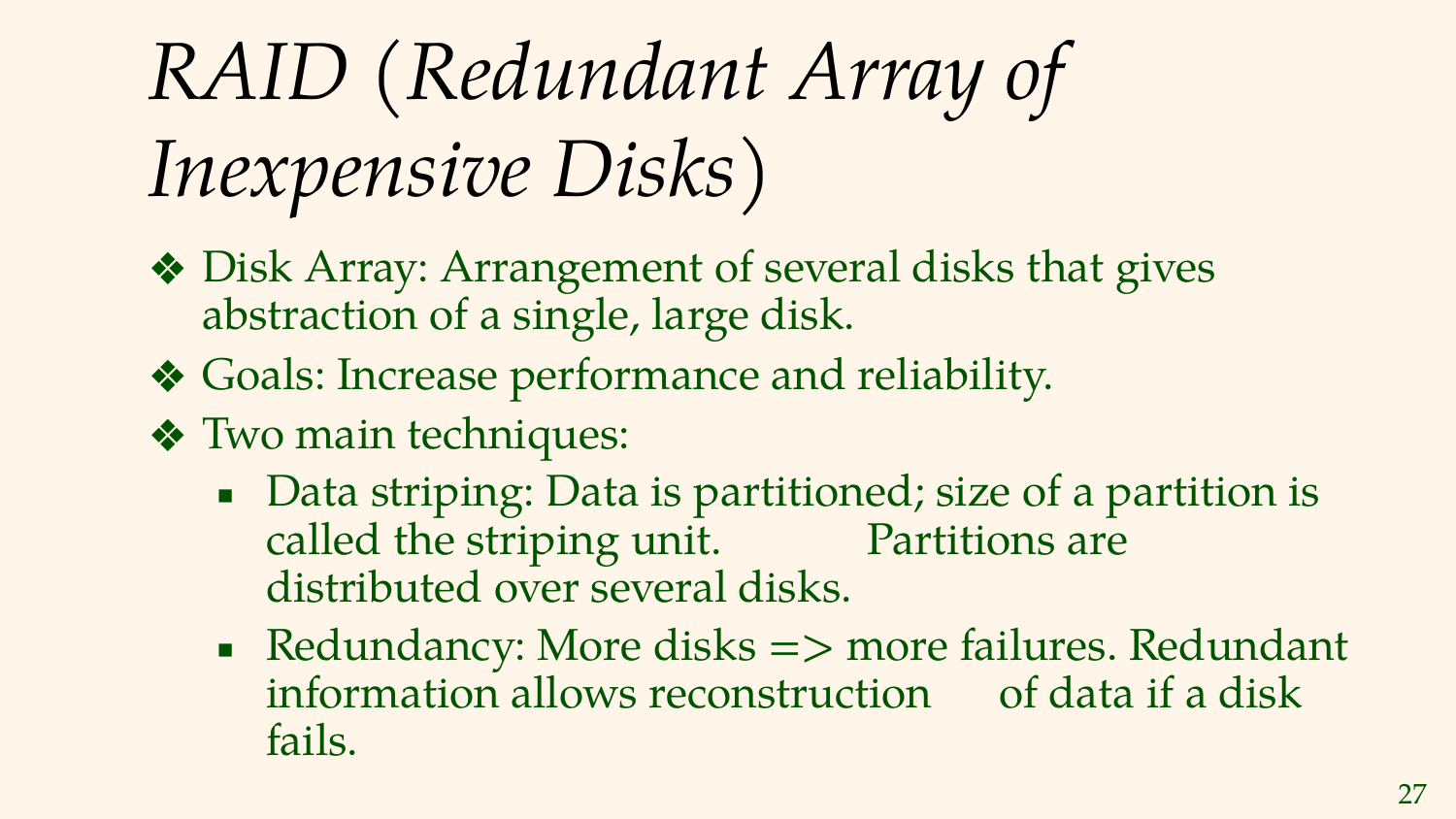

# RAID (Redundant Array of Inexpensive Disks)
Disk Array: Arrangement of several disks that gives abstraction of a single, large disk.
Goals: Increase performance and reliability.
Two main techniques:
Data striping: Data is partitioned; size of a partition is called the striping unit.             Partitions are distributed over several disks.
Redundancy: More disks => more failures. Redundant information allows reconstruction      of data if a disk fails.